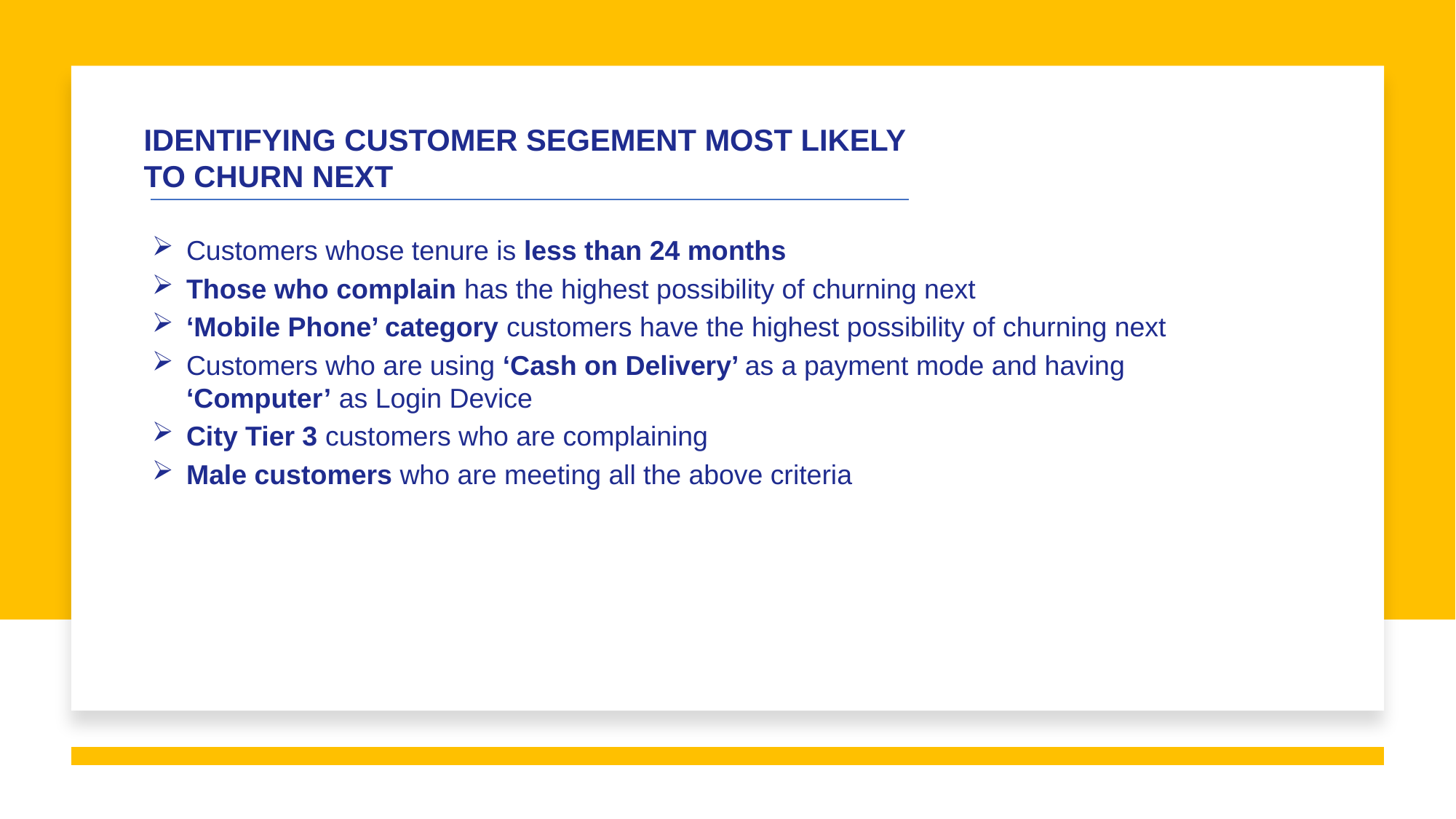

IDENTIFYING CUSTOMER SEGEMENT MOST LIKELY TO CHURN NEXT
Customers whose tenure is less than 24 months
Those who complain has the highest possibility of churning next
‘Mobile Phone’ category customers have the highest possibility of churning next
Customers who are using ‘Cash on Delivery’ as a payment mode and having ‘Computer’ as Login Device
City Tier 3 customers who are complaining
Male customers who are meeting all the above criteria